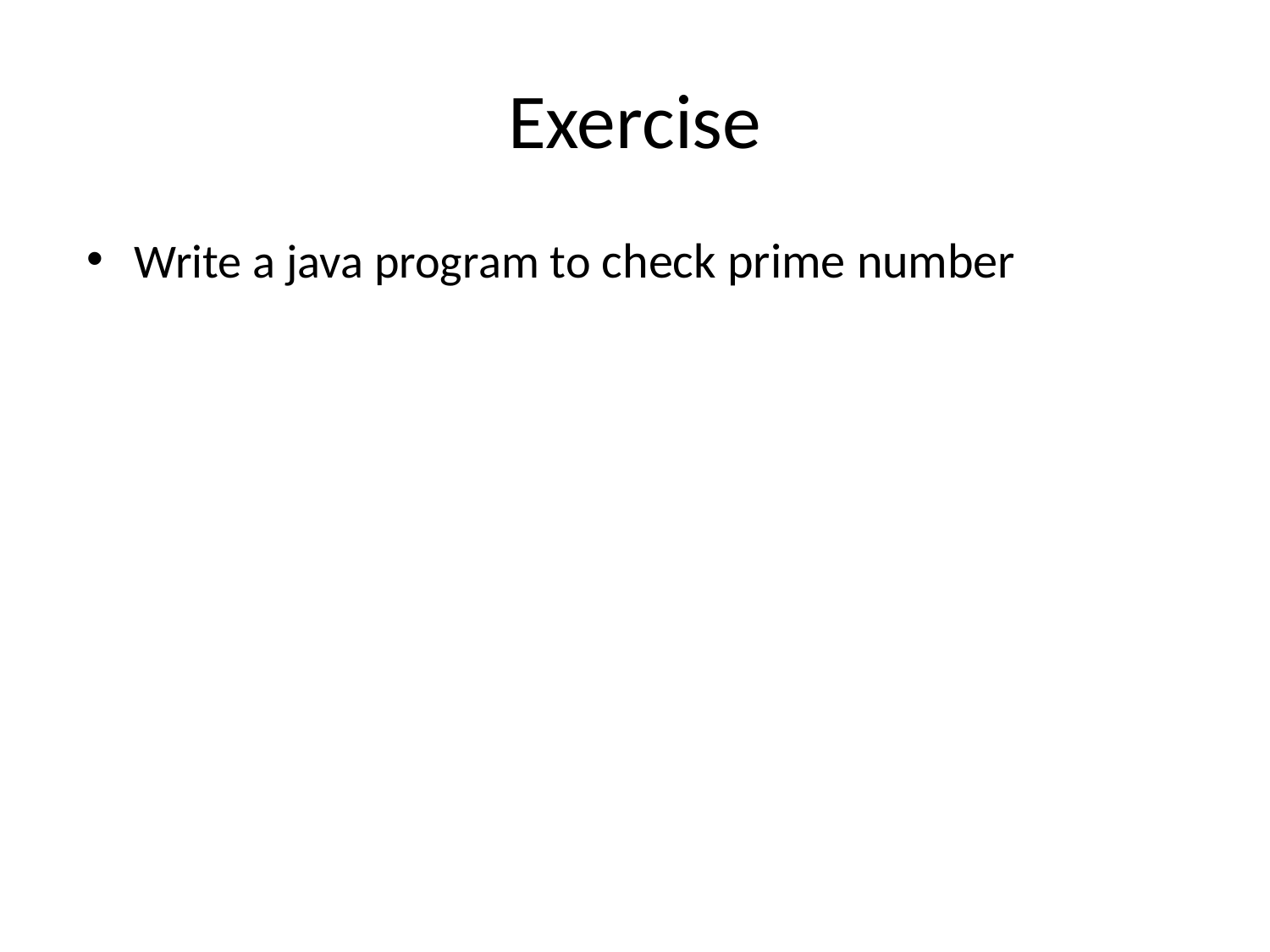

# Exercise
Write a java program to check prime number